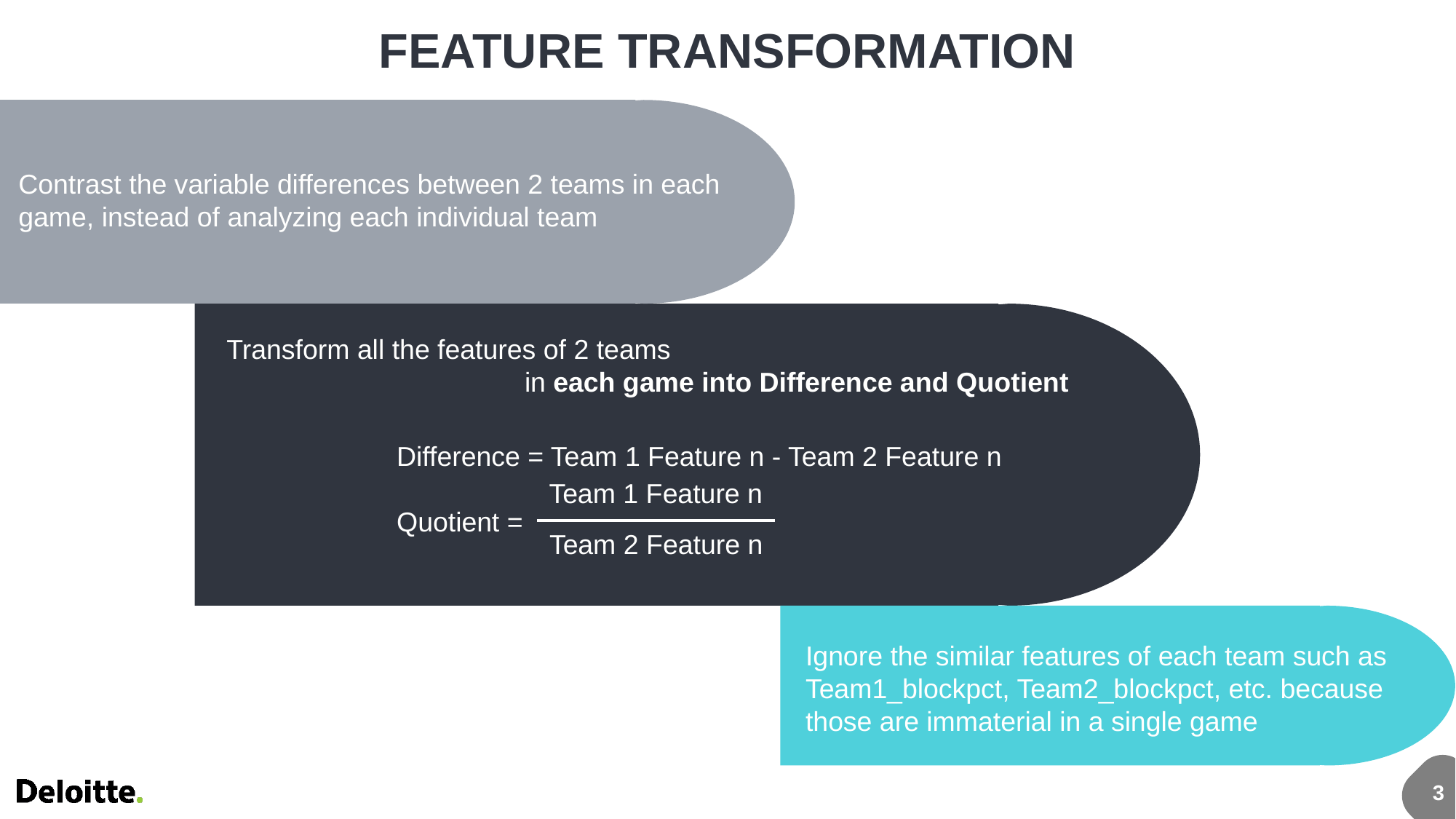

FEATURE TRANSFORMATION

Contrast the variable differences between 2 teams in each game, instead of analyzing each individual team

Transform all the features of 2 teams
                                       in each game into Difference and Quotient
Difference = Team 1 Feature n - Team 2 Feature n

Quotient =
Team 1 Feature n
Team 2 Feature n

Ignore the similar features of each team such as Team1_blockpct, Team2_blockpct, etc. because those are immaterial in a single game

3